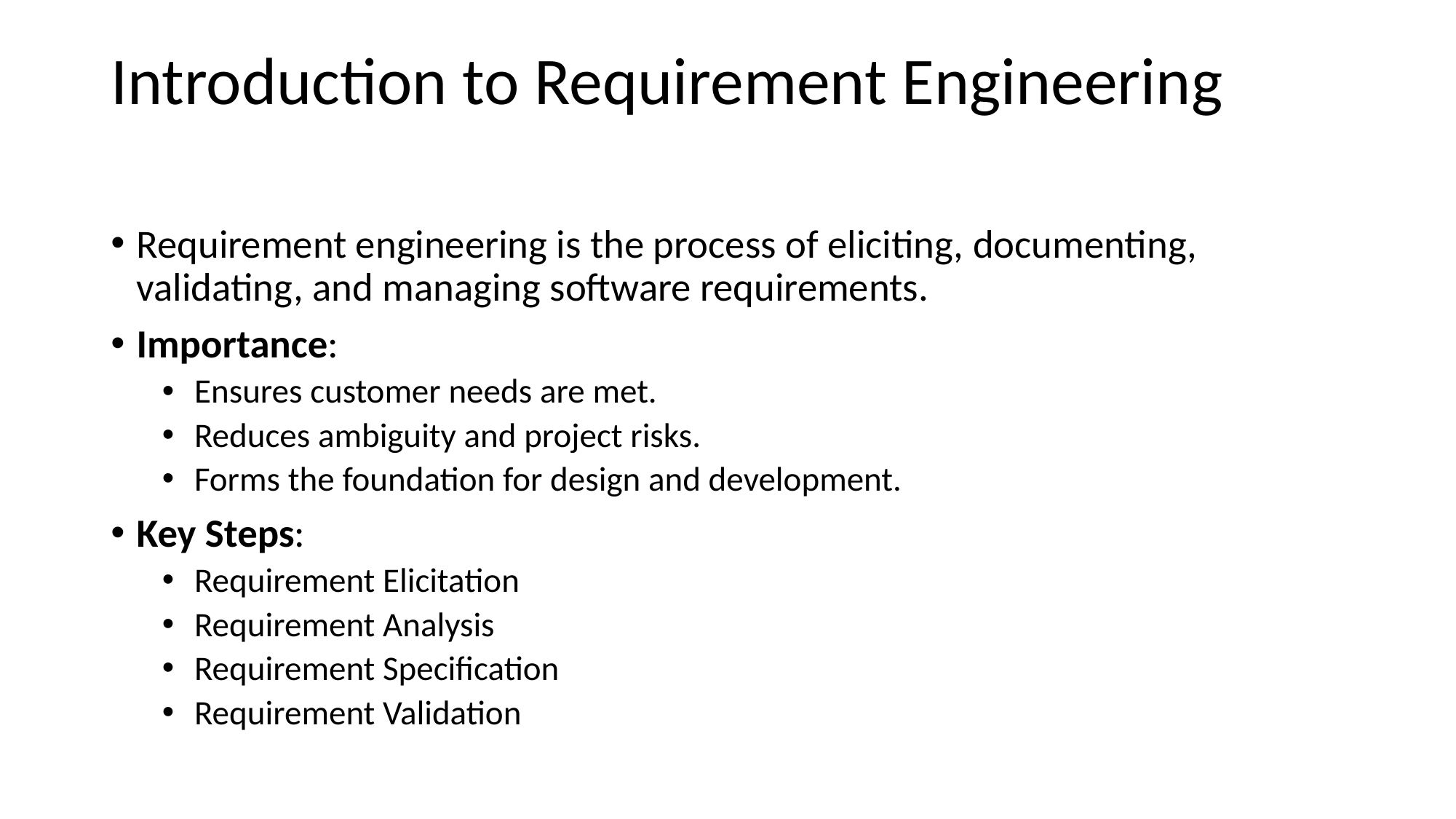

# Introduction to Requirement Engineering
Requirement engineering is the process of eliciting, documenting, validating, and managing software requirements.
Importance:
Ensures customer needs are met.
Reduces ambiguity and project risks.
Forms the foundation for design and development.
Key Steps:
Requirement Elicitation
Requirement Analysis
Requirement Specification
Requirement Validation